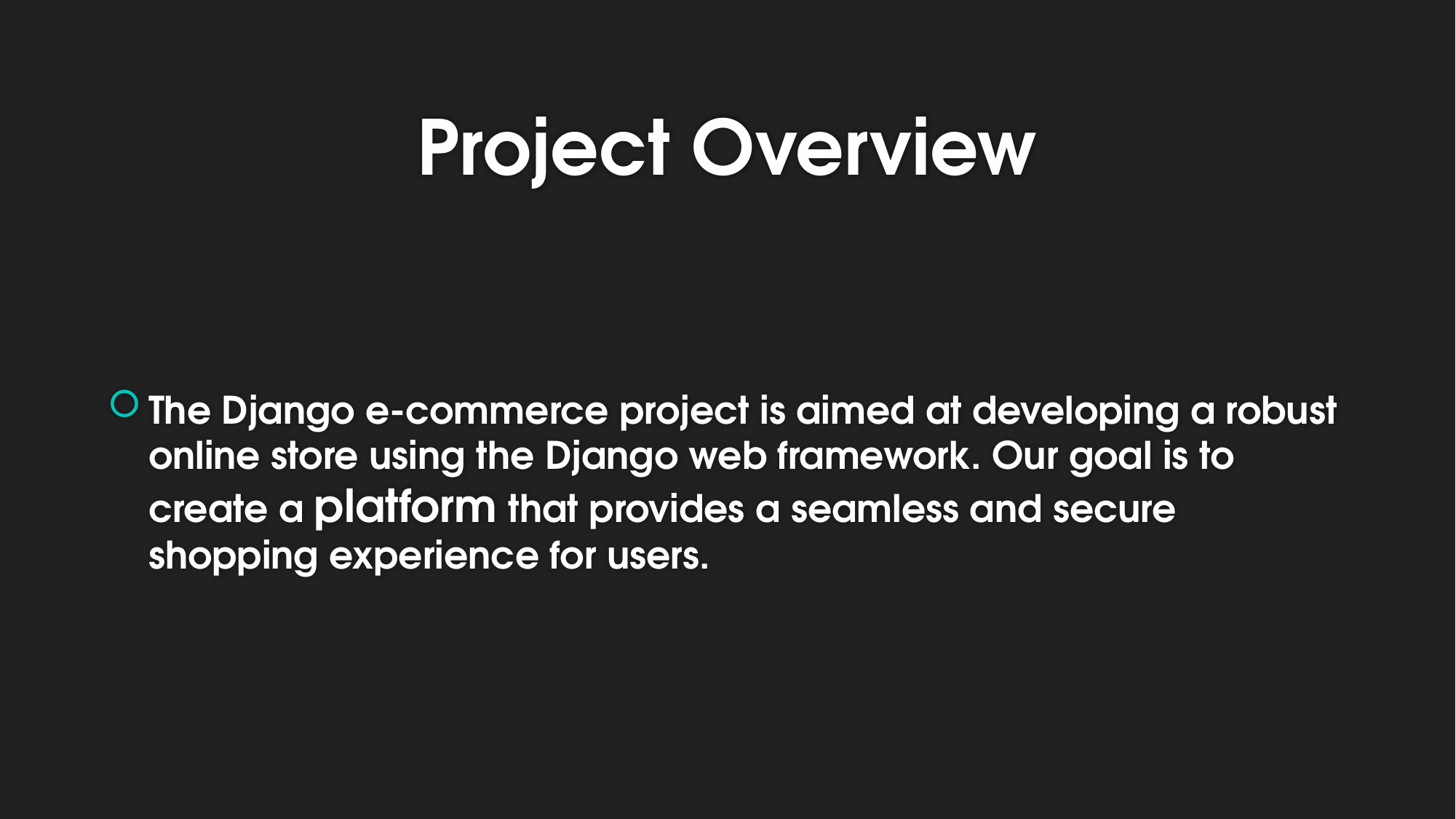

# Project Overview
The Django e-commerce project is aimed at developing a robust online store using the Django web framework. Our goal is to create a platform that provides a seamless and secure shopping experience for users.